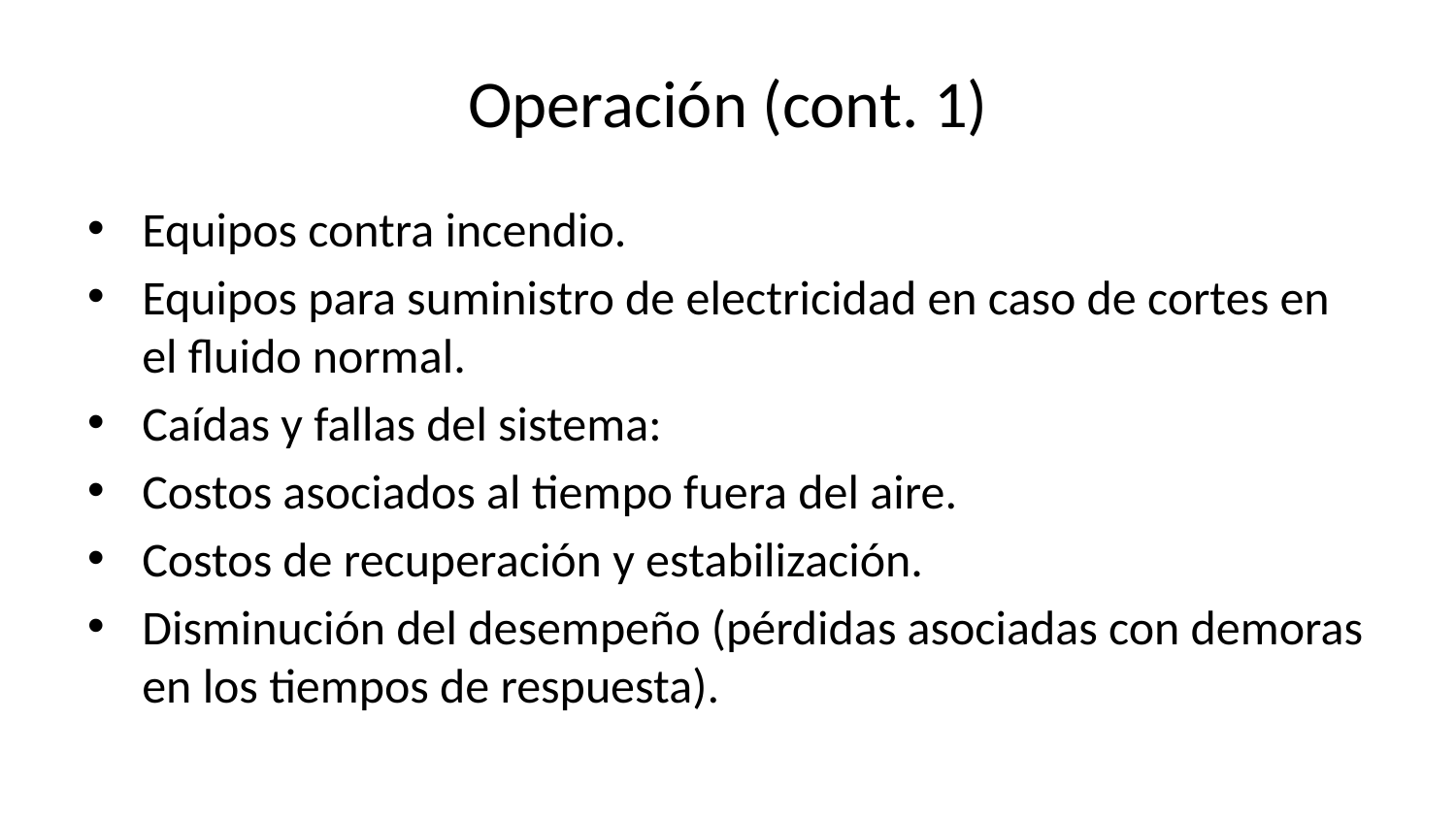

# Operación (cont. 1)
Equipos contra incendio.
Equipos para suministro de electricidad en caso de cortes en el fluido normal.
Caídas y fallas del sistema:
Costos asociados al tiempo fuera del aire.
Costos de recuperación y estabilización.
Disminución del desempeño (pérdidas asociadas con demoras en los tiempos de respuesta).